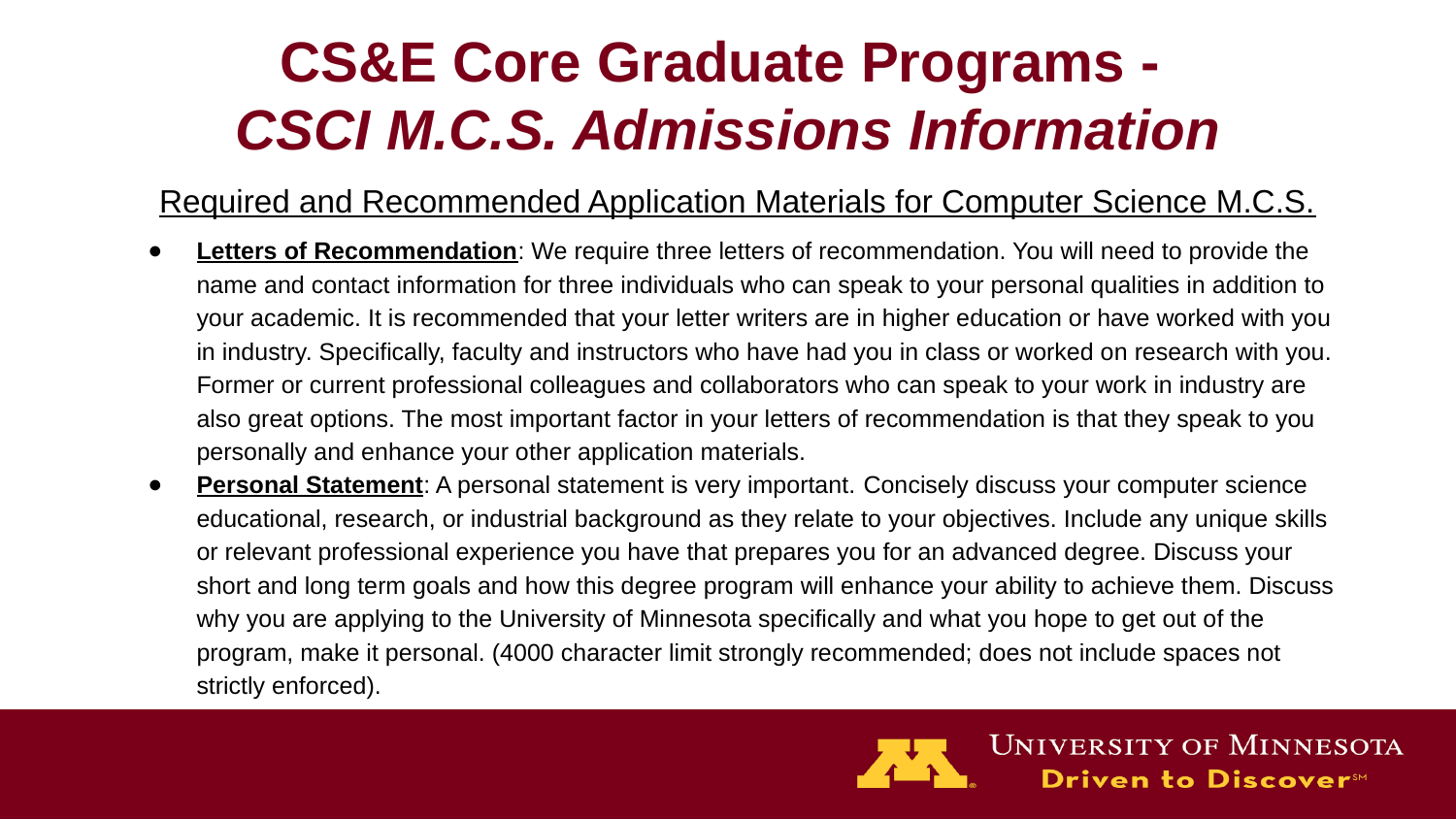

# CS&E Core Graduate Programs -
CSCI M.C.S. Admissions Information

Required and Recommended Application Materials for Computer Science M.C.S.
Letters of Recommendation: We require three letters of recommendation. You will need to provide the name and contact information for three individuals who can speak to your personal qualities in addition to your academic. It is recommended that your letter writers are in higher education or have worked with you in industry. Specifically, faculty and instructors who have had you in class or worked on research with you. Former or current professional colleagues and collaborators who can speak to your work in industry are also great options. The most important factor in your letters of recommendation is that they speak to you personally and enhance your other application materials.
Personal Statement: A personal statement is very important. Concisely discuss your computer science educational, research, or industrial background as they relate to your objectives. Include any unique skills or relevant professional experience you have that prepares you for an advanced degree. Discuss your short and long term goals and how this degree program will enhance your ability to achieve them. Discuss why you are applying to the University of Minnesota specifically and what you hope to get out of the program, make it personal. (4000 character limit strongly recommended; does not include spaces not strictly enforced).